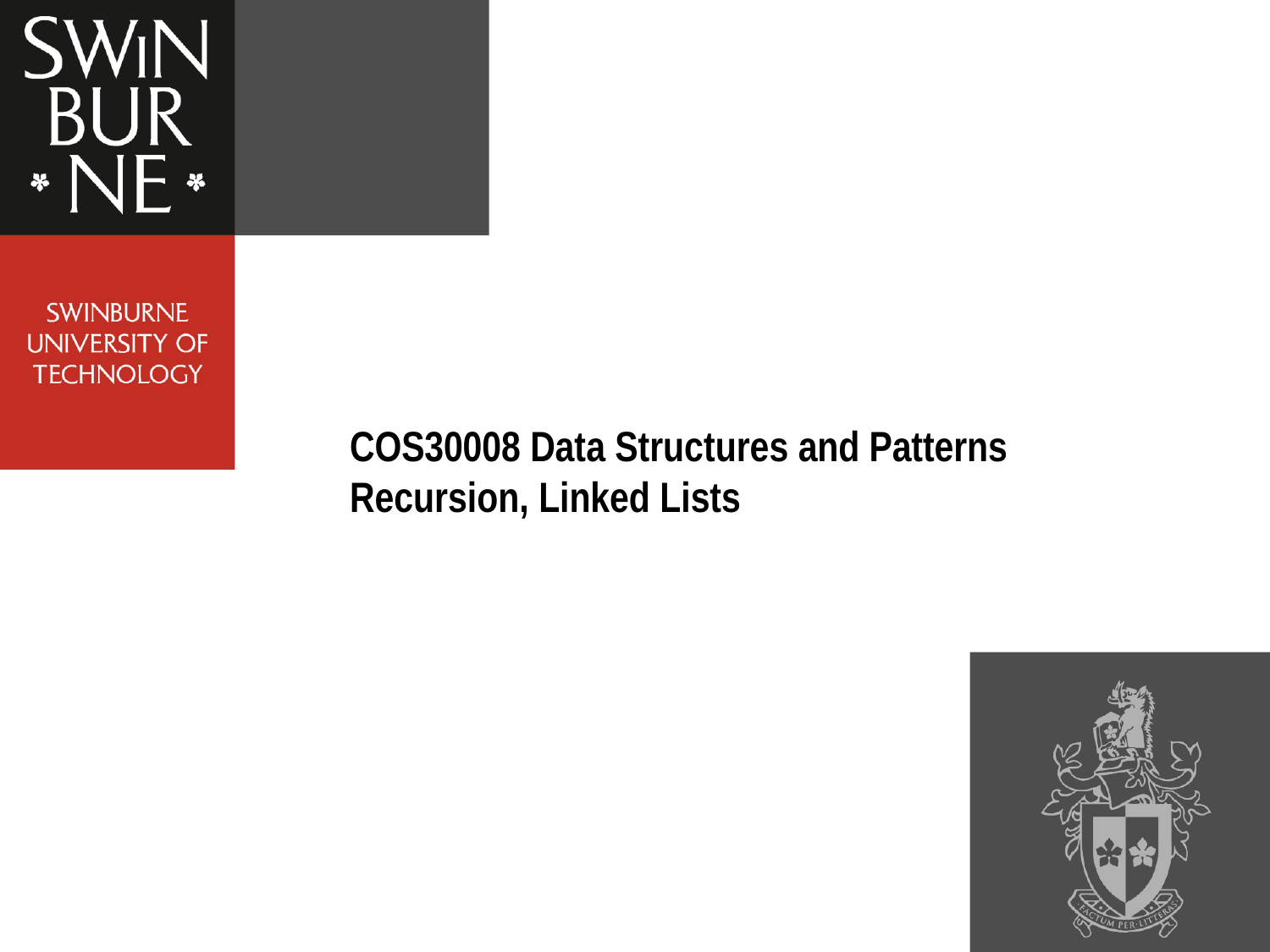

# COS30008 Data Structures and Patterns Recursion, Linked Lists